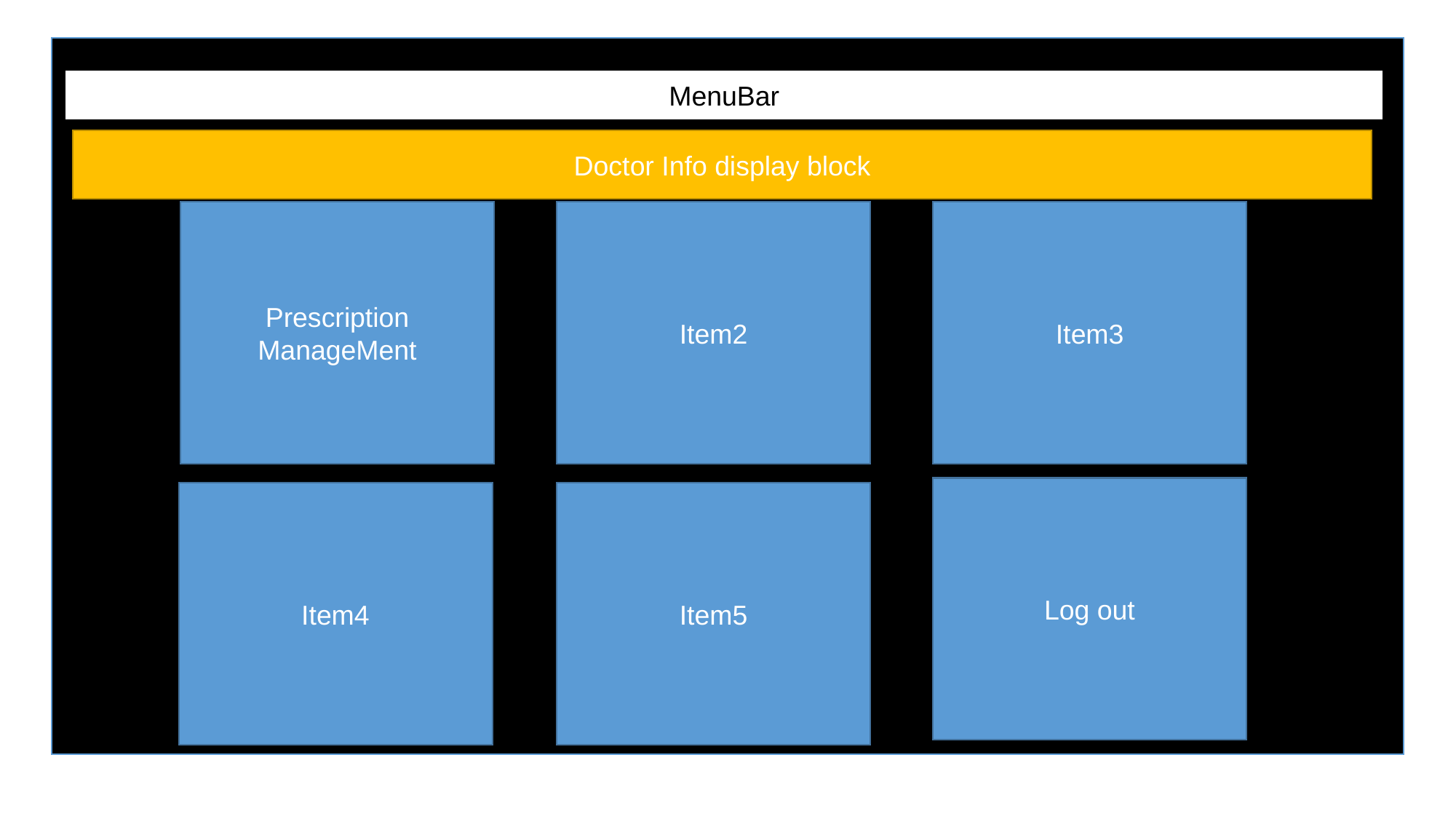

MenuBar
Doctor Info display block
Item2
Item3
Prescription ManageMent
ID
Password
Log out
Item5
Item4